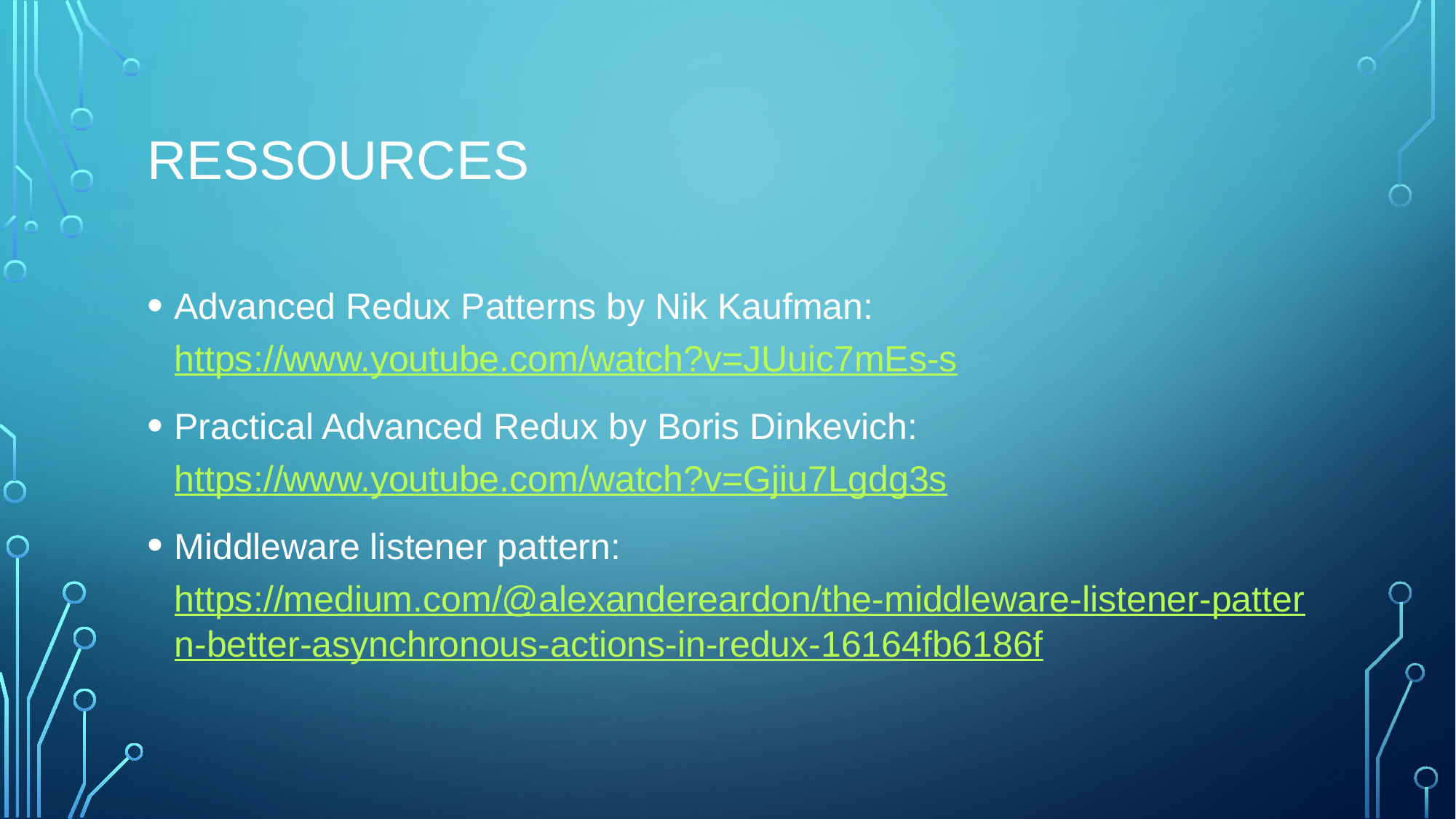

# Ressources
Advanced Redux Patterns by Nik Kaufman: https://www.youtube.com/watch?v=JUuic7mEs-s
Practical Advanced Redux by Boris Dinkevich: https://www.youtube.com/watch?v=Gjiu7Lgdg3s
Middleware listener pattern: https://medium.com/@alexandereardon/the-middleware-listener-pattern-better-asynchronous-actions-in-redux-16164fb6186f